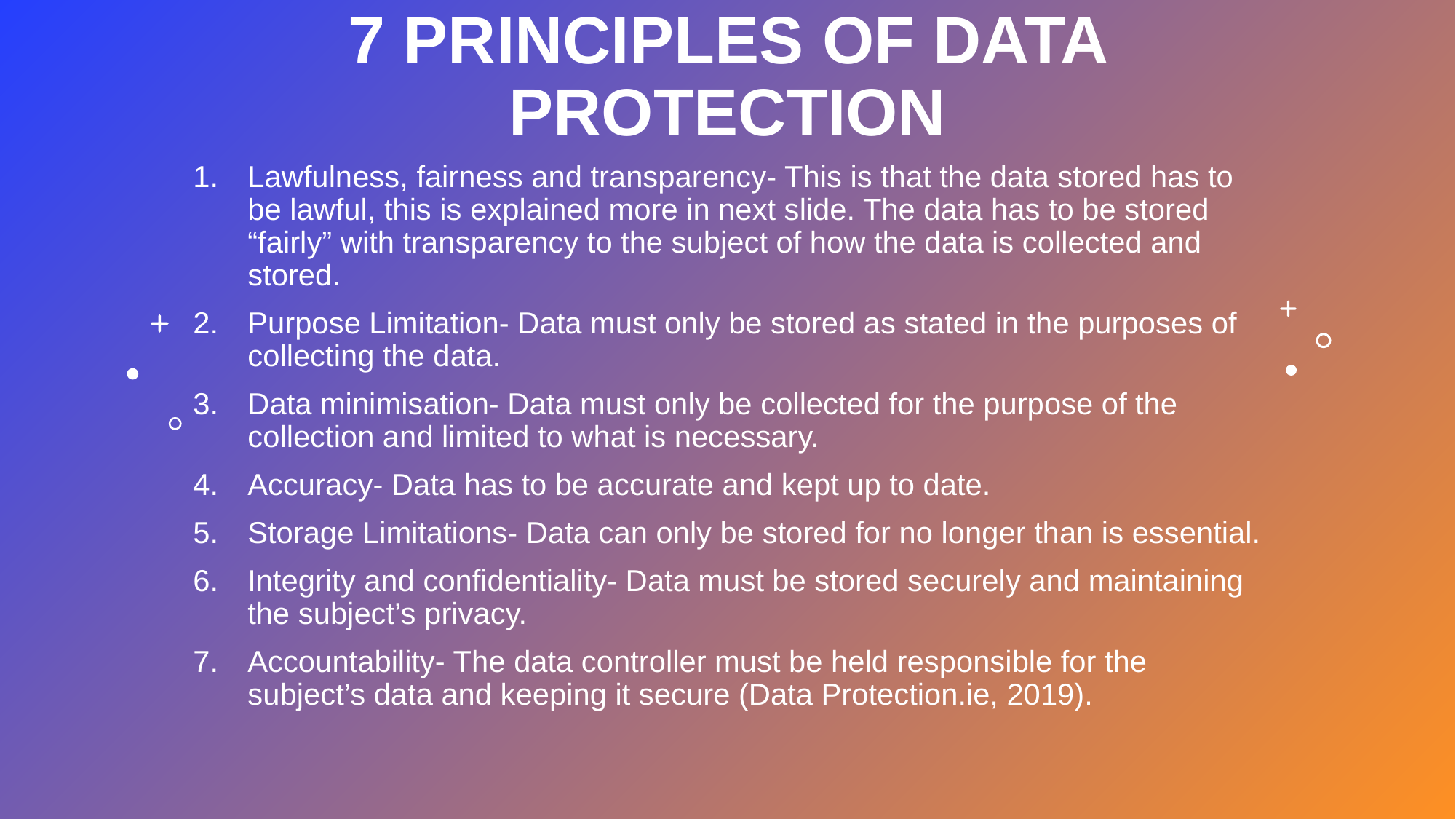

# 7 Principles of Data Protection
Lawfulness, fairness and transparency- This is that the data stored has to be lawful, this is explained more in next slide. The data has to be stored “fairly” with transparency to the subject of how the data is collected and stored.
Purpose Limitation- Data must only be stored as stated in the purposes of collecting the data.
Data minimisation- Data must only be collected for the purpose of the collection and limited to what is necessary.
Accuracy- Data has to be accurate and kept up to date.
Storage Limitations- Data can only be stored for no longer than is essential.
Integrity and confidentiality- Data must be stored securely and maintaining the subject’s privacy.
Accountability- The data controller must be held responsible for the subject’s data and keeping it secure (Data Protection.ie, 2019).